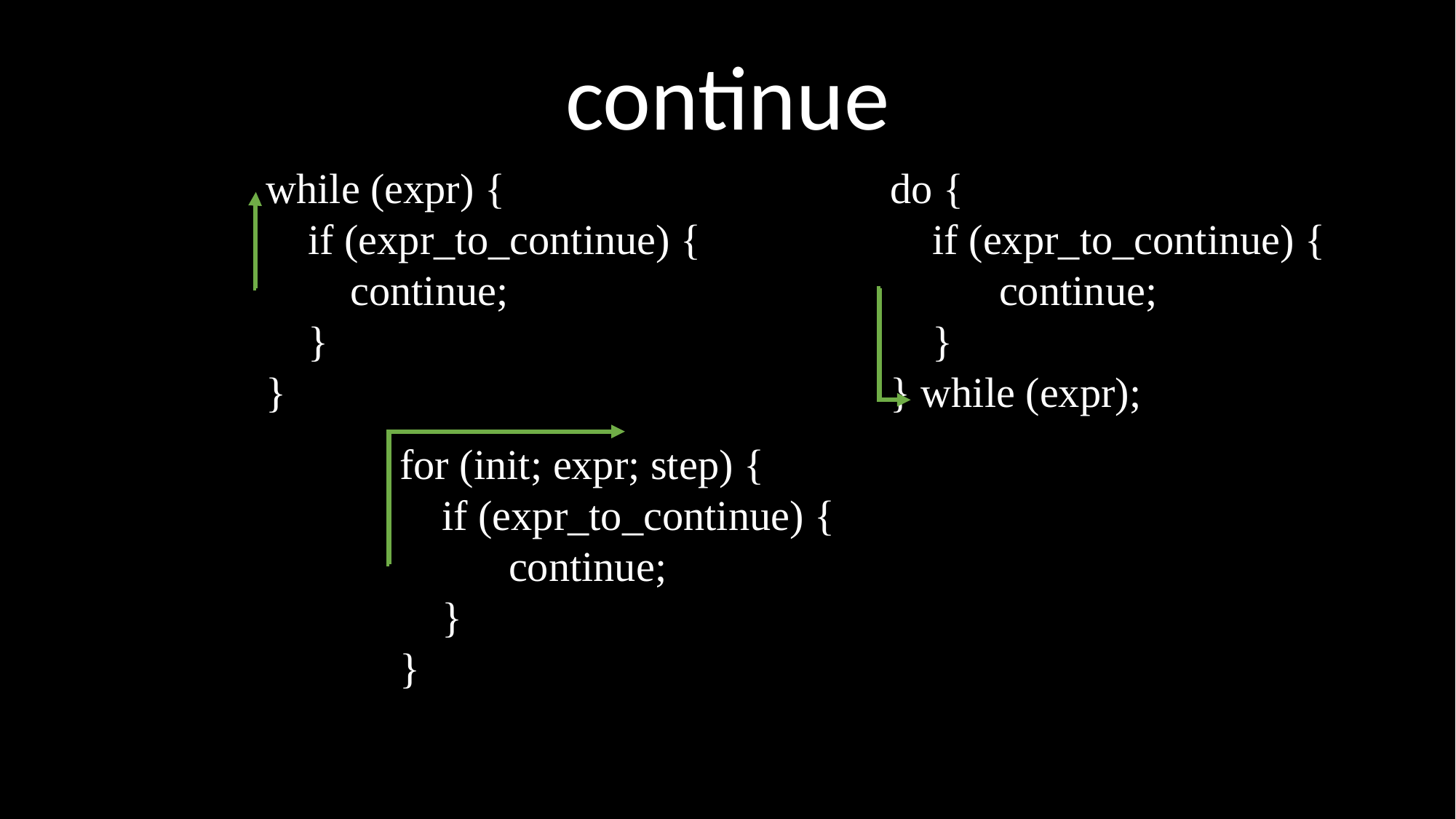

continue
while (expr) {
    if (expr_to_continue) {
        continue;
    }
}
do {
    if (expr_to_continue) {
 	continue;
    }
} while (expr);
for (init; expr; step) {
    if (expr_to_continue) {
 	continue;
    }
}